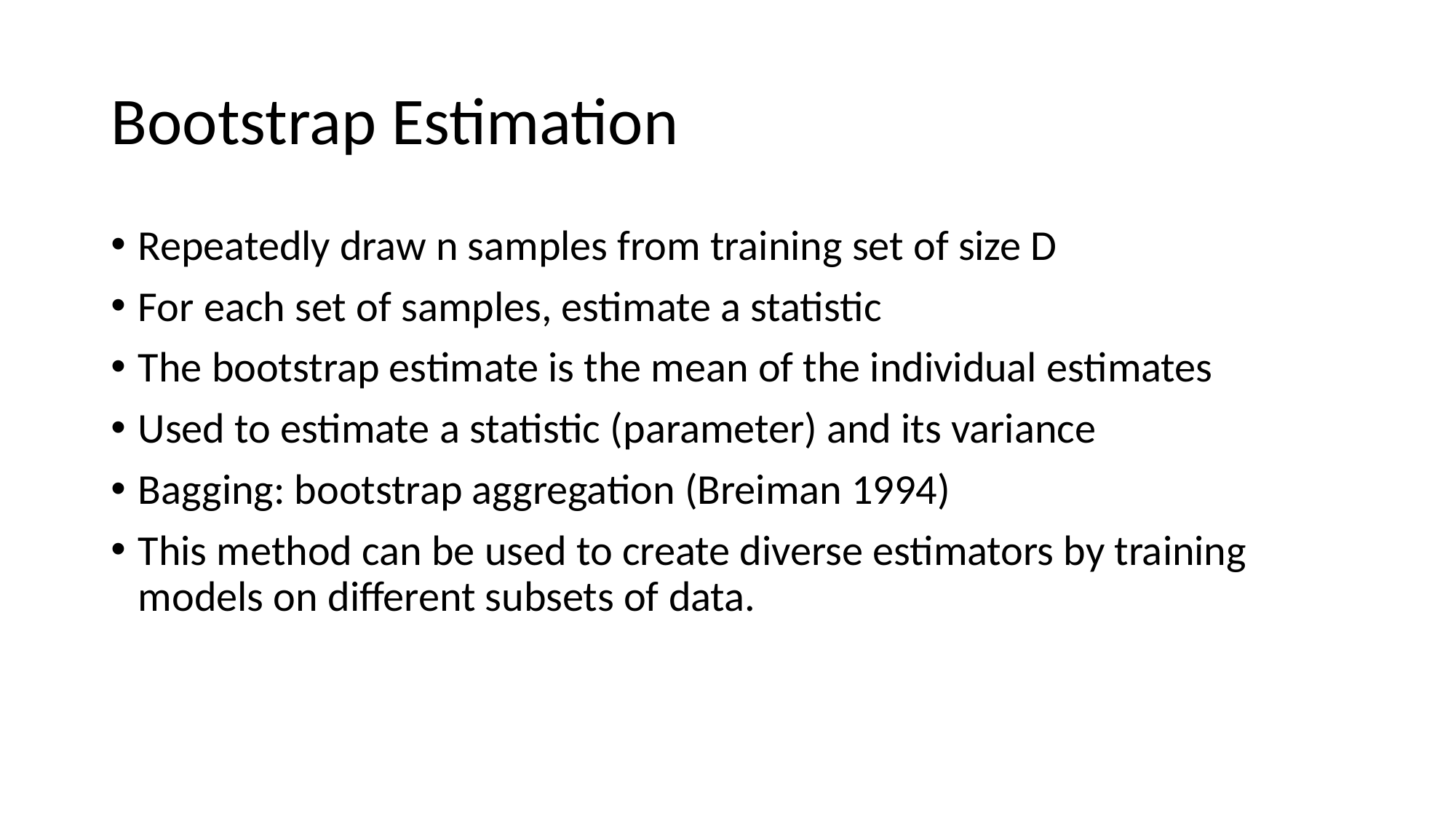

# Bootstrap Estimation
Repeatedly draw n samples from training set of size D
For each set of samples, estimate a statistic
The bootstrap estimate is the mean of the individual estimates
Used to estimate a statistic (parameter) and its variance
Bagging: bootstrap aggregation (Breiman 1994)
This method can be used to create diverse estimators by training models on different subsets of data.